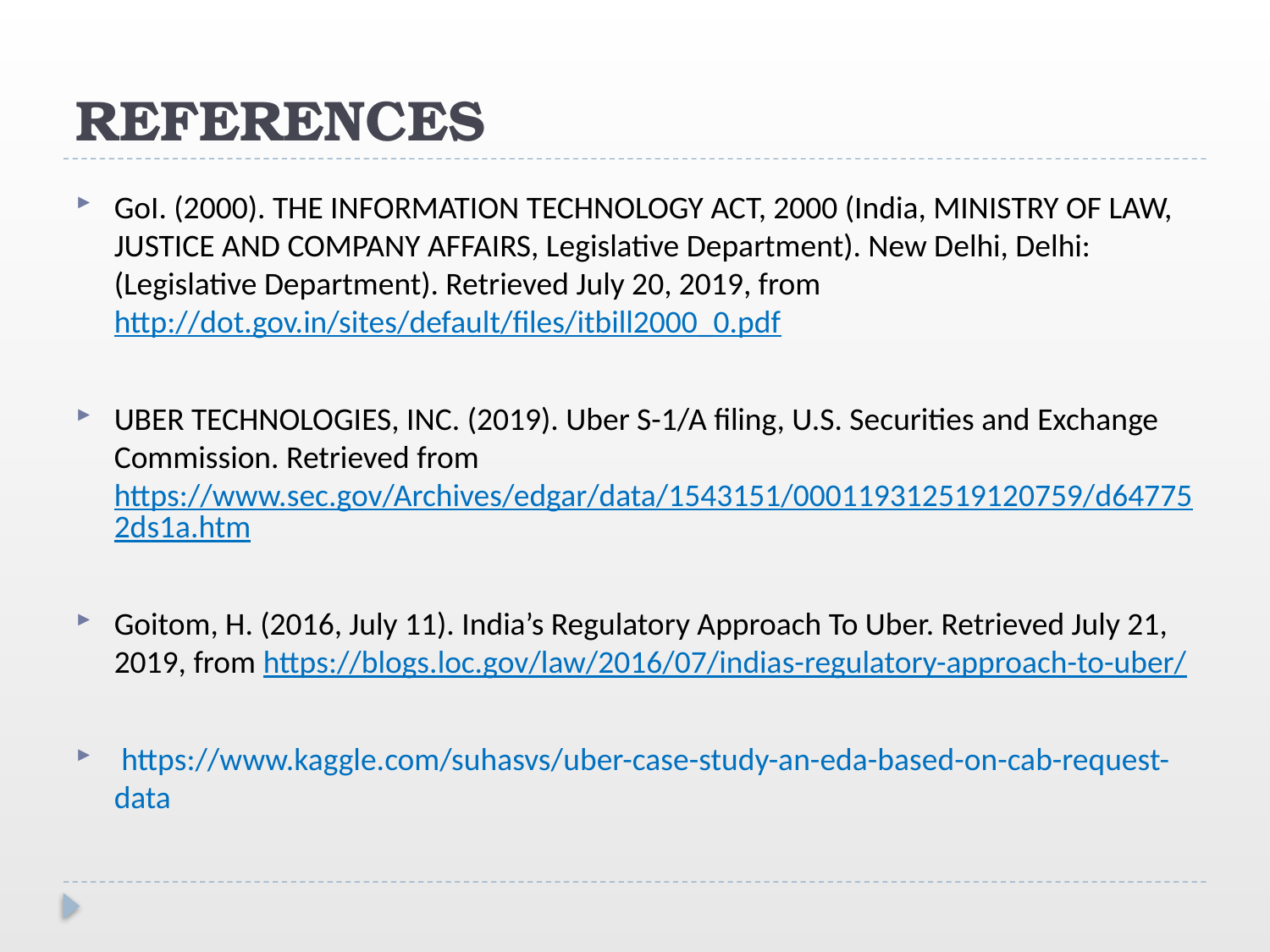

# REFERENCES
GoI. (2000). THE INFORMATION TECHNOLOGY ACT, 2000 (India, MINISTRY OF LAW, JUSTICE AND COMPANY AFFAIRS, Legislative Department). New Delhi, Delhi: (Legislative Department). Retrieved July 20, 2019, from http://dot.gov.in/sites/default/files/itbill2000_0.pdf

UBER TECHNOLOGIES, INC. (2019). Uber S-1/A filing, U.S. Securities and Exchange Commission. Retrieved from https://www.sec.gov/Archives/edgar/data/1543151/000119312519120759/d647752ds1a.htm

Goitom, H. (2016, July 11). India’s Regulatory Approach To Uber. Retrieved July 21, 2019, from https://blogs.loc.gov/law/2016/07/indias-regulatory-approach-to-uber/

 https://www.kaggle.com/suhasvs/uber-case-study-an-eda-based-on-cab-request-data